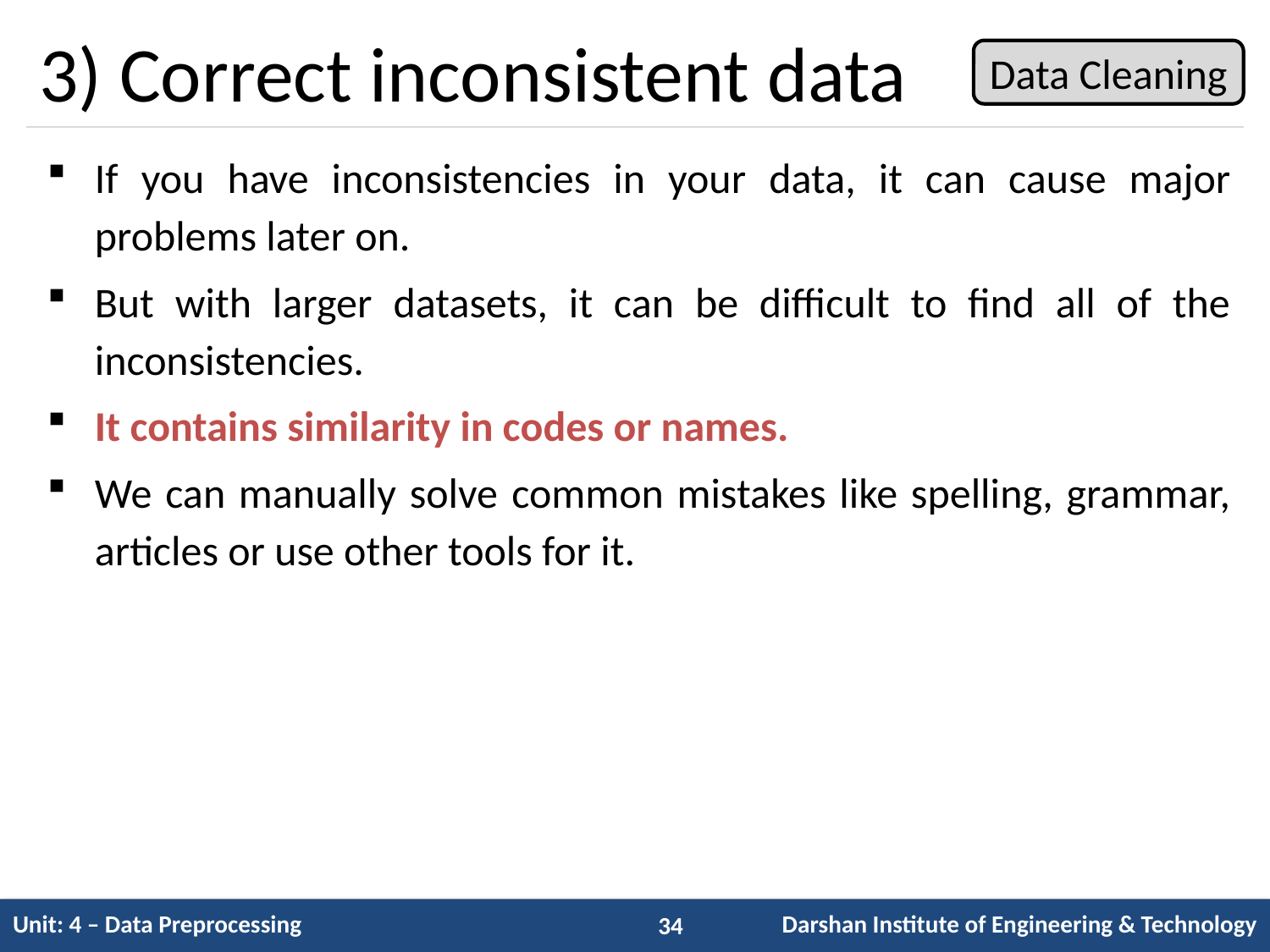

# 3) Correct inconsistent data
Data Cleaning
If you have inconsistencies in your data, it can cause major problems later on.
But with larger datasets, it can be difficult to find all of the inconsistencies.
It contains similarity in codes or names.
We can manually solve common mistakes like spelling, grammar, articles or use other tools for it.